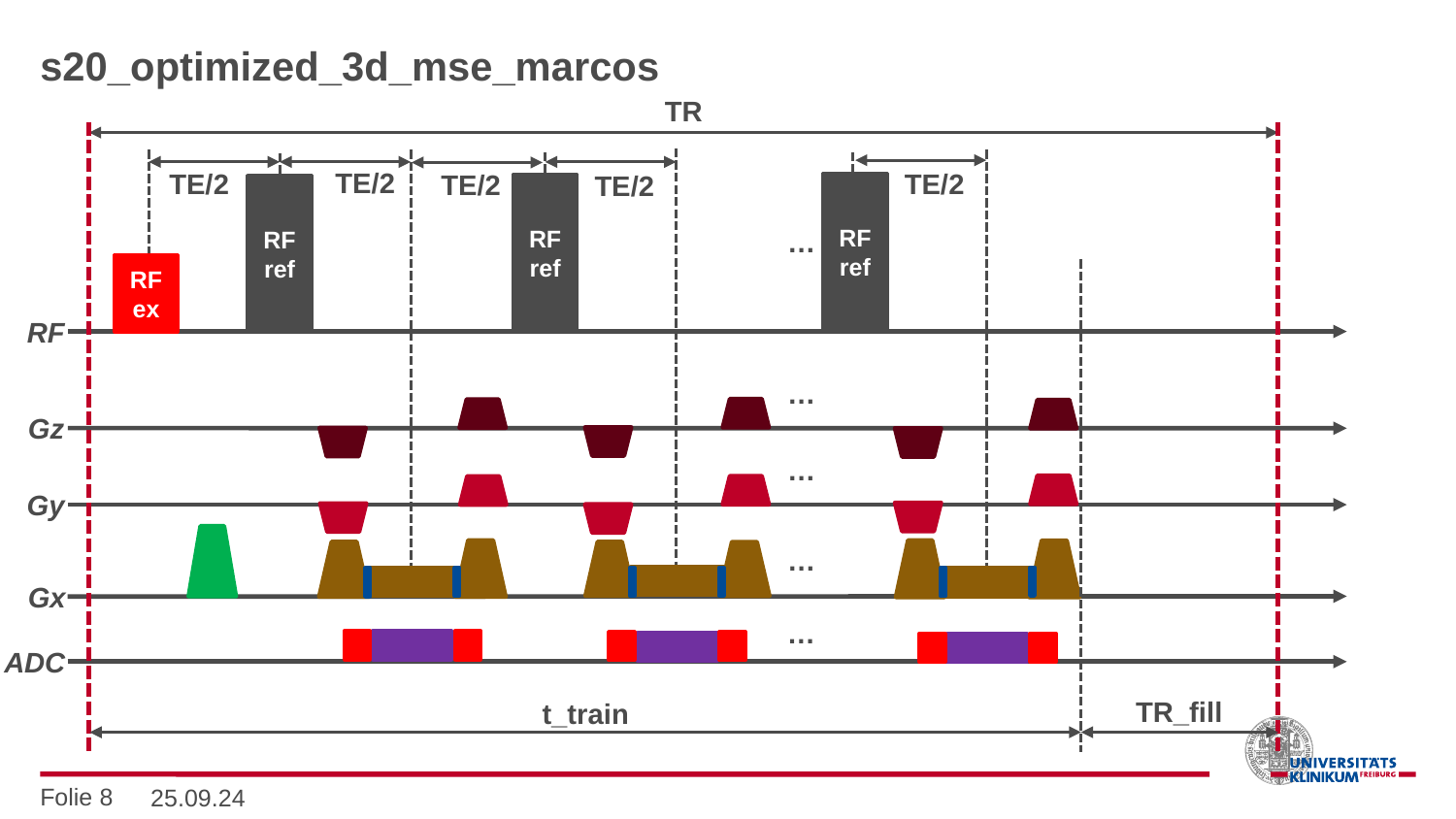

# s20_optimized_3d_mse_marcos
TR
TE/2
TE/2
TE/2
TE/2
TE/2
RF
ref
RF
ref
RF
ref
…
RF
ex
RF
…

Gz

…

Gy

…

Gx
…

ADC
TR_fill
t_train
25.09.24
Folie 8